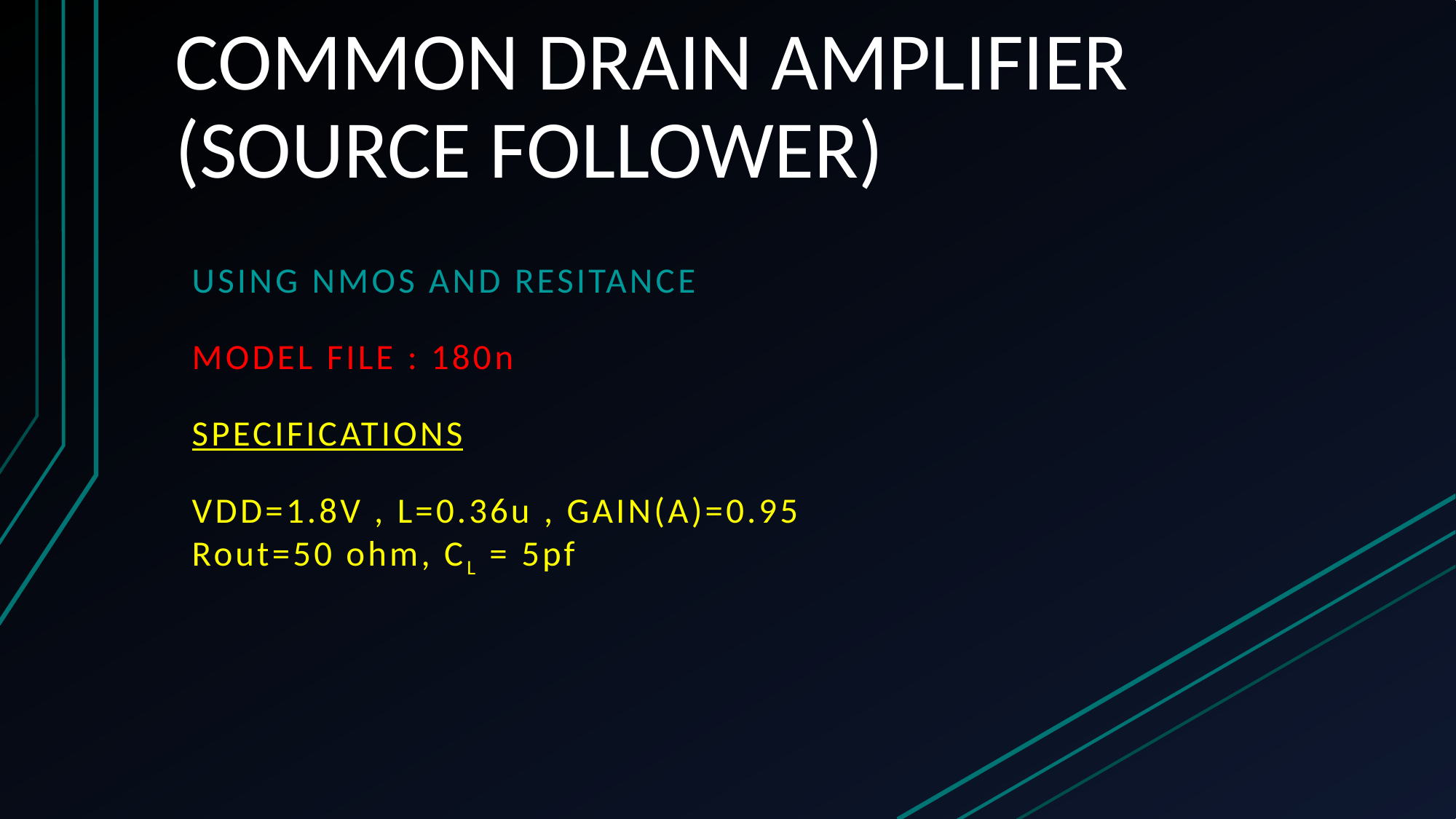

# COMMON DRAIN AMPLIFIER (SOURCE FOLLOWER)
Using NMOS AND RESITANCE

Model file : 180n

SPECIFICATIONS

VDD=1.8V , L=0.36u , GAIN(A)=0.95
Rout=50 ohm, CL = 5pf